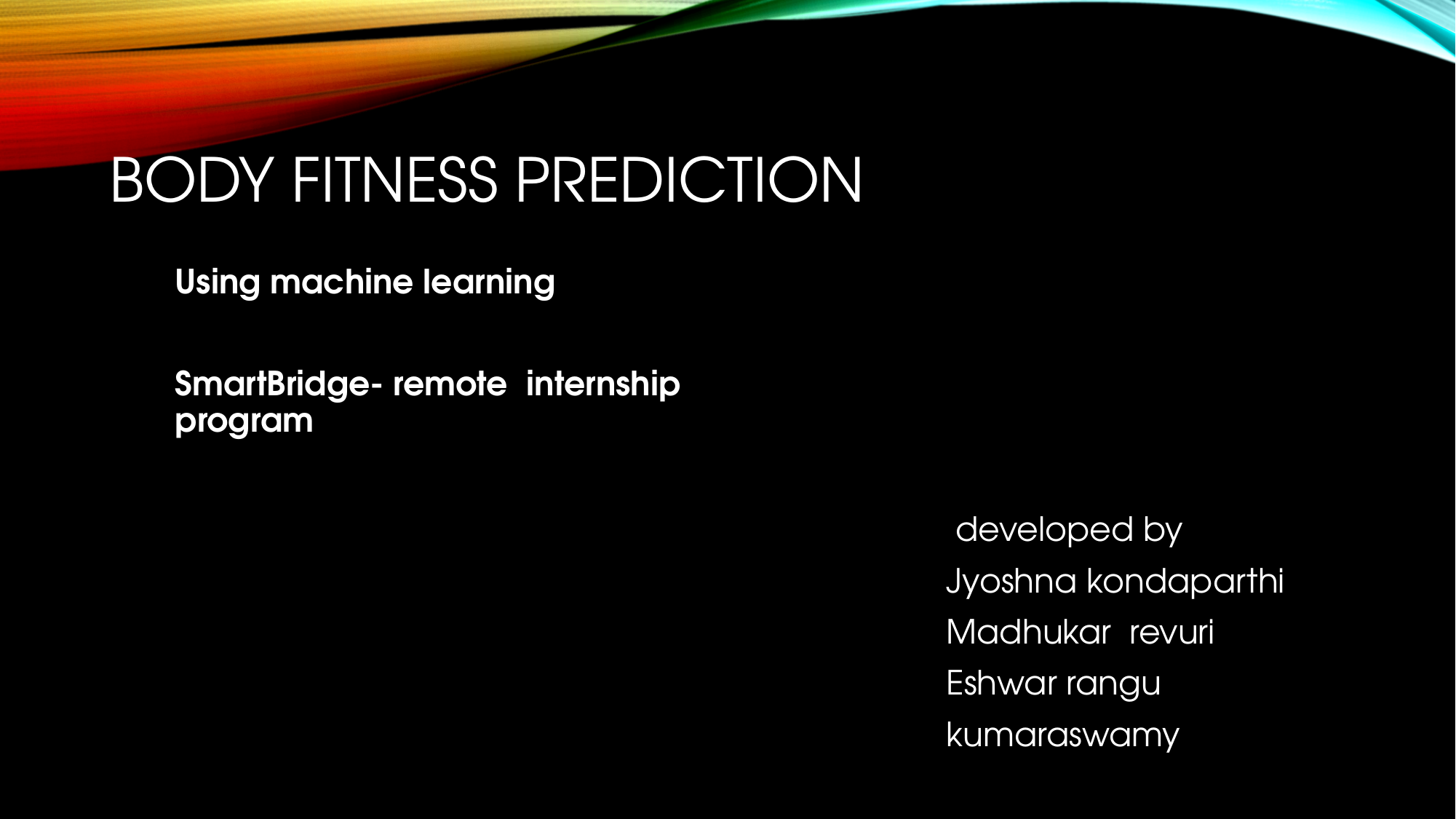

# Body fitness prediction
Using machine learning

SmartBridge- remote  internship program

 developed by
Jyoshna kondaparthi
Madhukar  revuri
Eshwar rangu
kumaraswamy